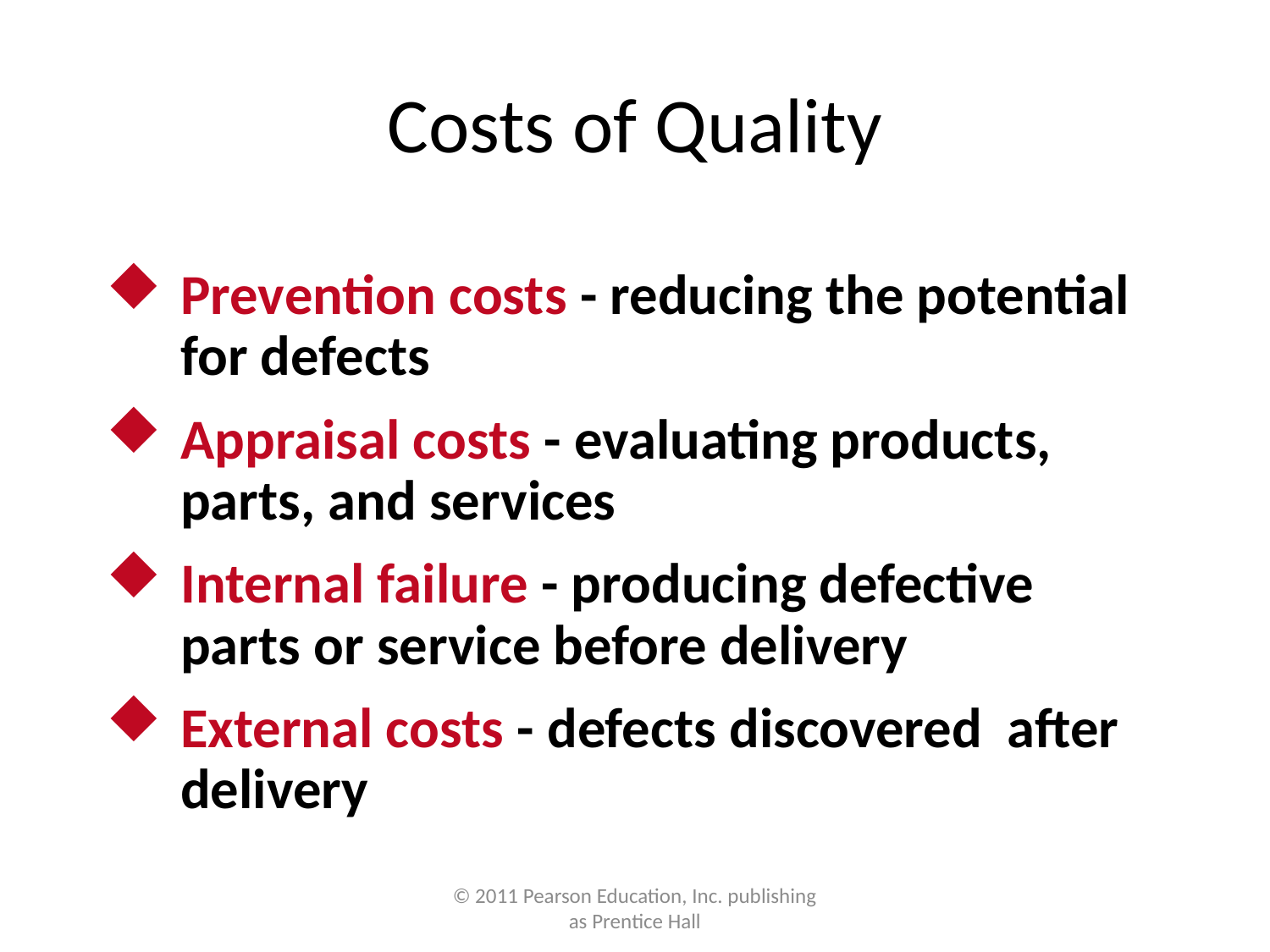

# Costs of Quality
Prevention costs - reducing the potential for defects
Appraisal costs - evaluating products, parts, and services
Internal failure - producing defective parts or service before delivery
External costs - defects discovered  after delivery
© 2011 Pearson Education, Inc. publishing as Prentice Hall